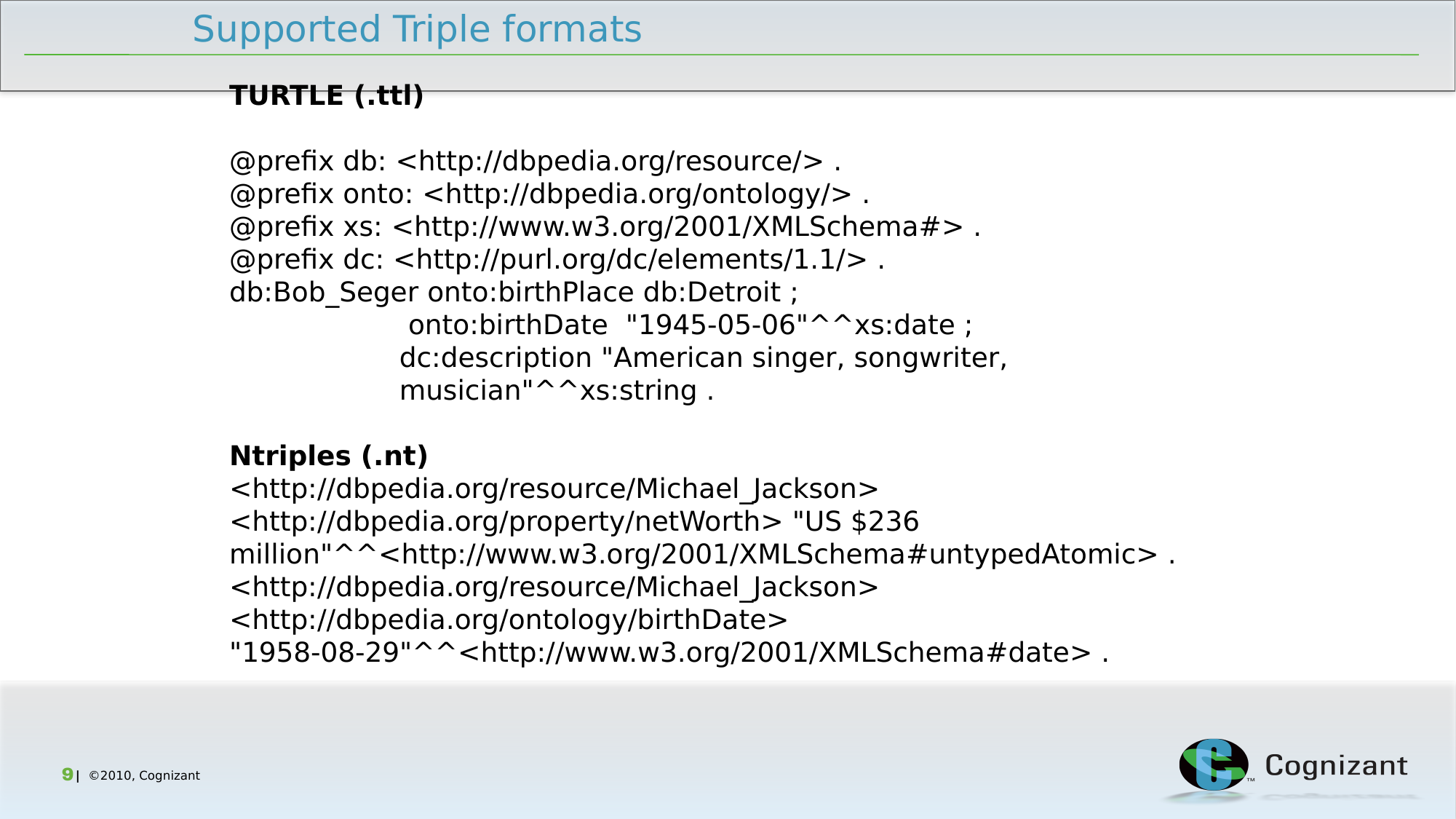

Supported Triple formats
TURTLE (.ttl)

@prefix db: <http://dbpedia.org/resource/> .
@prefix onto: <http://dbpedia.org/ontology/> .
@prefix xs: <http://www.w3.org/2001/XMLSchema#> .
@prefix dc: <http://purl.org/dc/elements/1.1/> .
db:Bob_Seger onto:birthPlace db:Detroit ;
	        onto:birthDate  "1945-05-06"^^xs:date ;
	       dc:description "American singer, songwriter, 			       musician"^^xs:string .

Ntriples (.nt)
<http://dbpedia.org/resource/Michael_Jackson> <http://dbpedia.org/property/netWorth> "US $236 million"^^<http://www.w3.org/2001/XMLSchema#untypedAtomic> .
<http://dbpedia.org/resource/Michael_Jackson> <http://dbpedia.org/ontology/birthDate> "1958-08-29"^^<http://www.w3.org/2001/XMLSchema#date> .

9